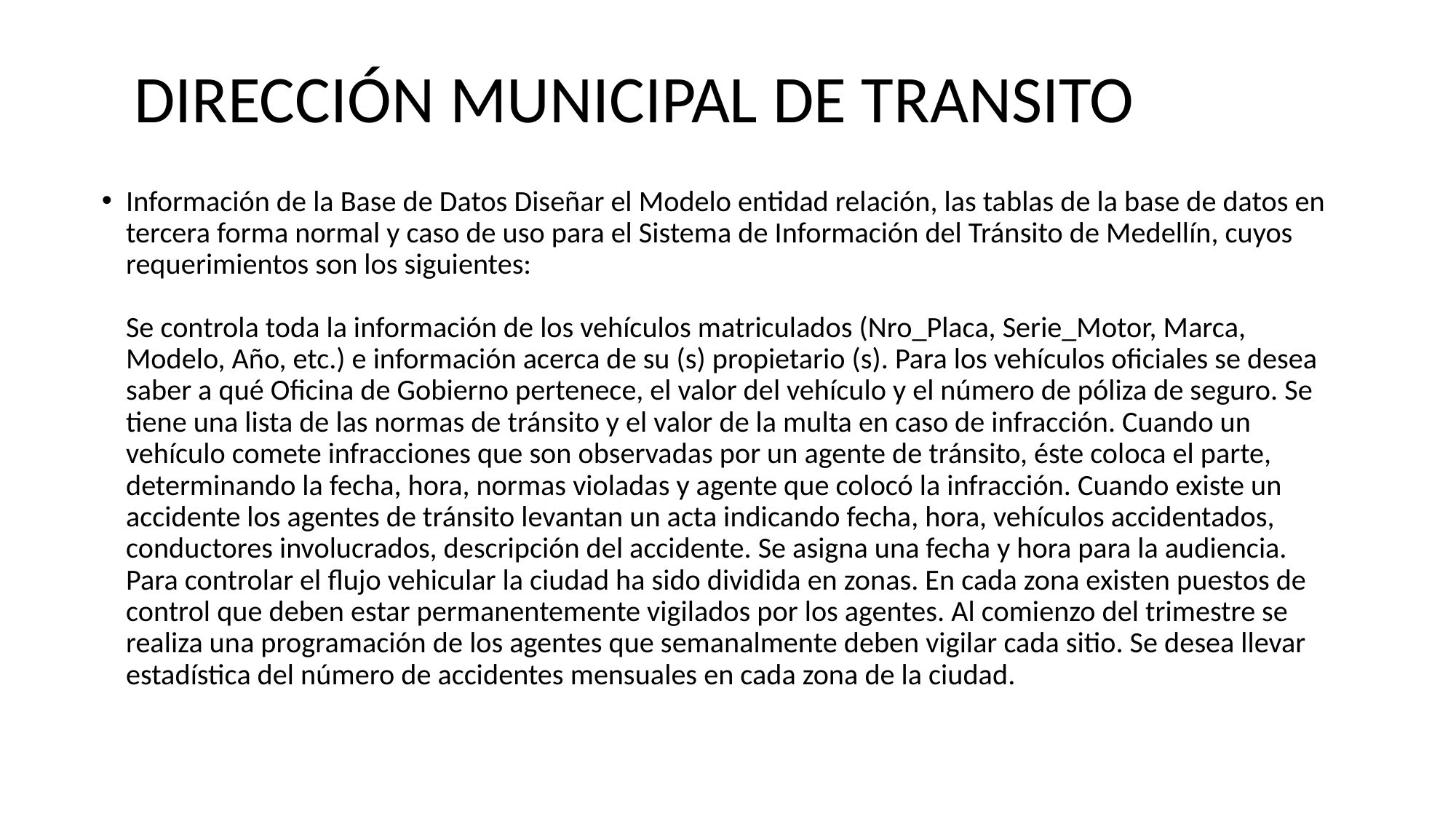

# DIRECCIÓN MUNICIPAL DE TRANSITO
Información de la Base de Datos Diseñar el Modelo entidad relación, las tablas de la base de datos en tercera forma normal y caso de uso para el Sistema de Información del Tránsito de Medellín, cuyos requerimientos son los siguientes:
Se controla toda la información de los vehículos matriculados (Nro_Placa, Serie_Motor, Marca, Modelo, Año, etc.) e información acerca de su (s) propietario (s). Para los vehículos oficiales se desea saber a qué Oficina de Gobierno pertenece, el valor del vehículo y el número de póliza de seguro. Se tiene una lista de las normas de tránsito y el valor de la multa en caso de infracción. Cuando un vehículo comete infracciones que son observadas por un agente de tránsito, éste coloca el parte, determinando la fecha, hora, normas violadas y agente que colocó la infracción. Cuando existe un accidente los agentes de tránsito levantan un acta indicando fecha, hora, vehículos accidentados, conductores involucrados, descripción del accidente. Se asigna una fecha y hora para la audiencia. Para controlar el flujo vehicular la ciudad ha sido dividida en zonas. En cada zona existen puestos de control que deben estar permanentemente vigilados por los agentes. Al comienzo del trimestre se realiza una programación de los agentes que semanalmente deben vigilar cada sitio. Se desea llevar estadística del número de accidentes mensuales en cada zona de la ciudad.